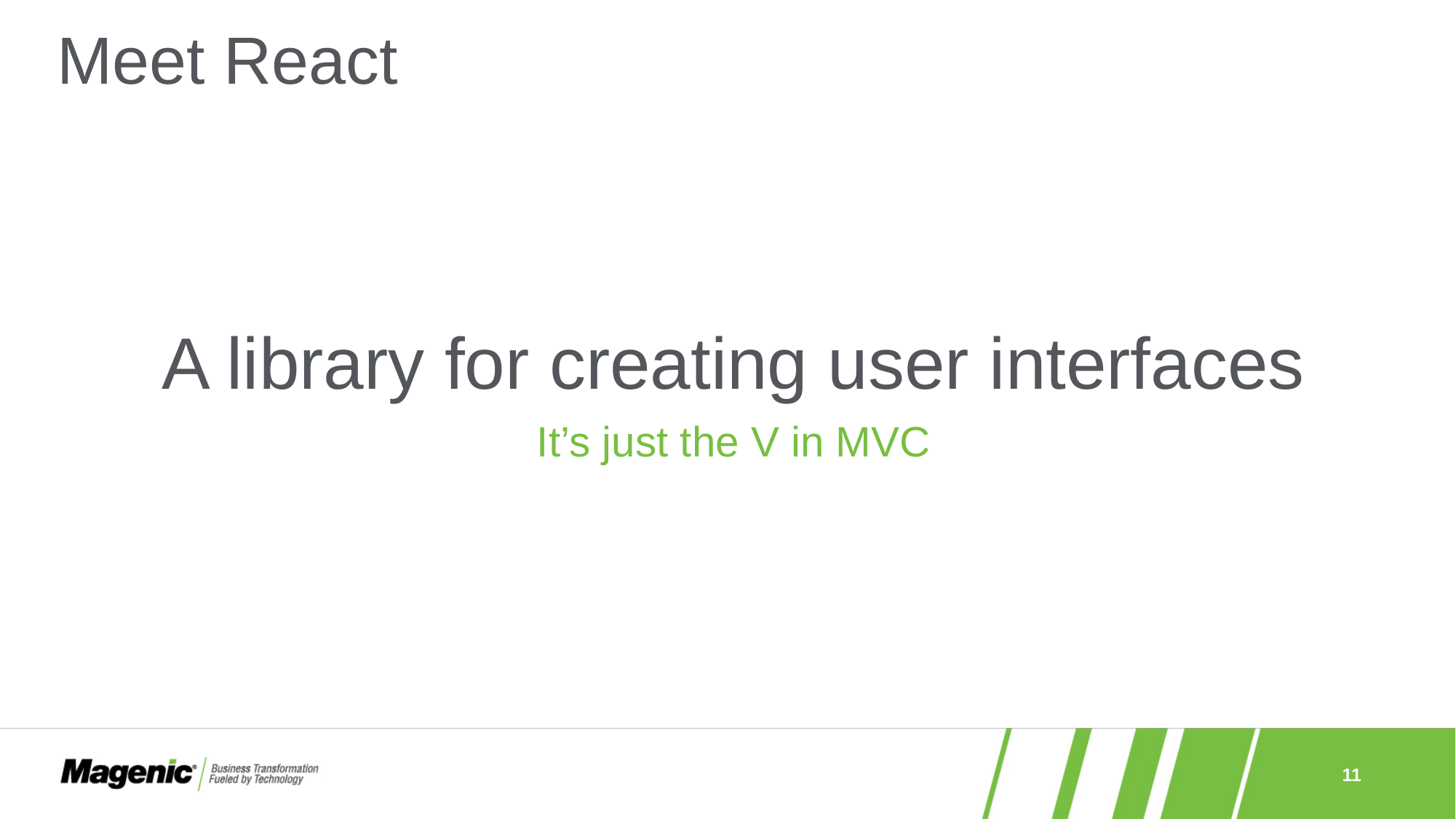

# Meet React
A library for creating user interfaces
It’s just the V in MVC